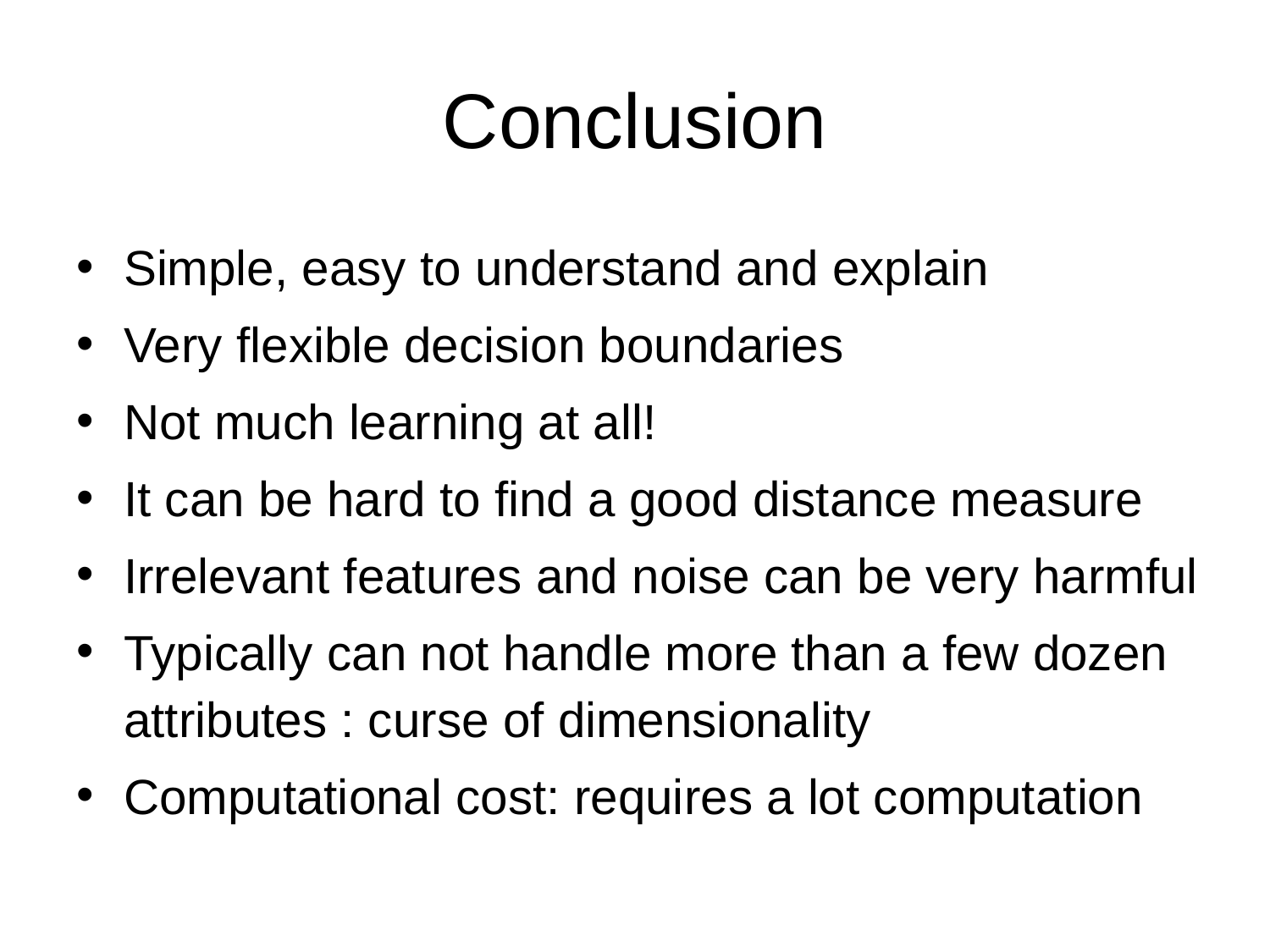

# Conclusion
Simple, easy to understand and explain
Very flexible decision boundaries
Not much learning at all!
It can be hard to find a good distance measure
Irrelevant features and noise can be very harmful
Typically can not handle more than a few dozen attributes : curse of dimensionality
Computational cost: requires a lot computation